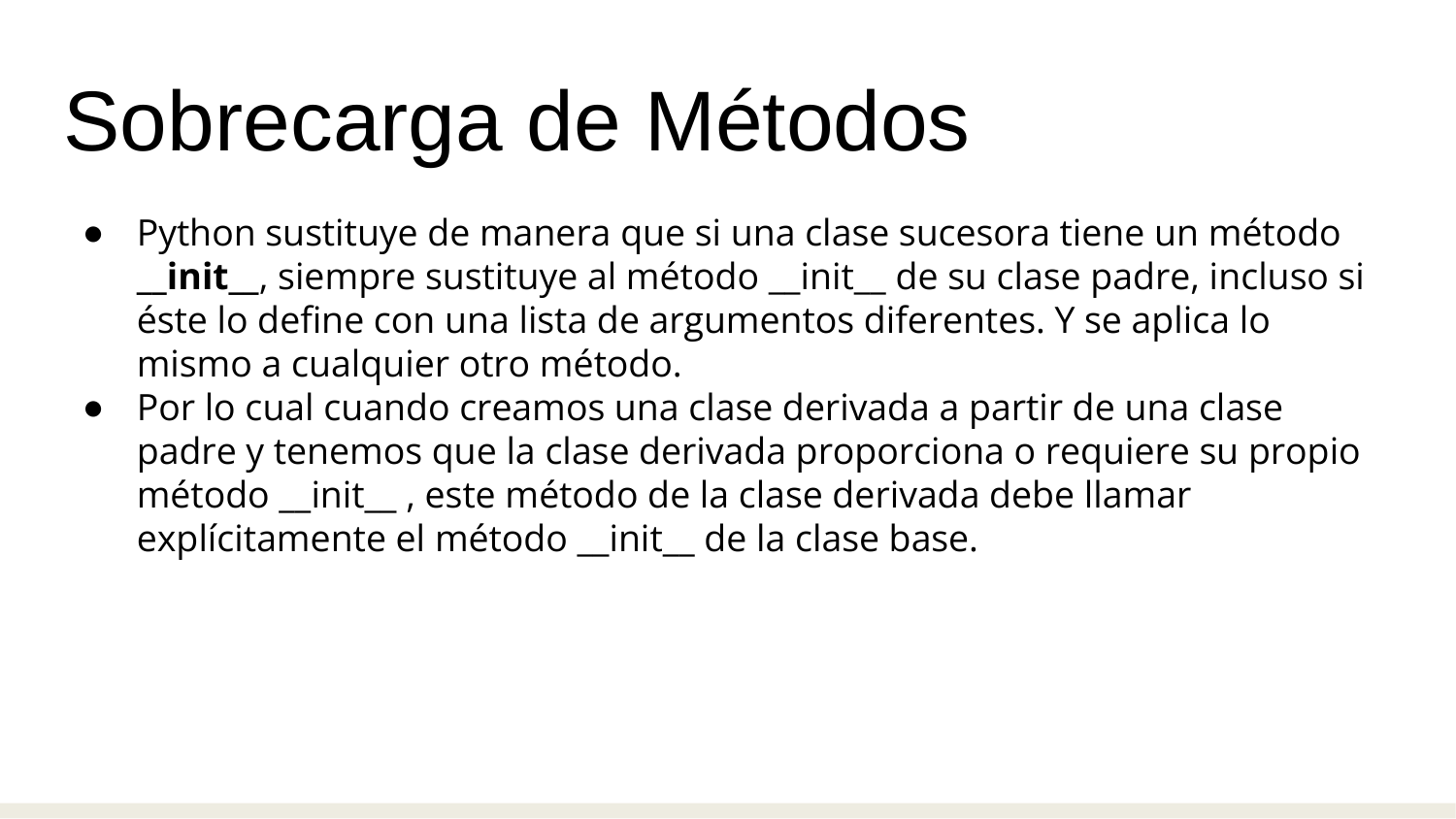

Sobrecarga de Métodos
Python sustituye de manera que si una clase sucesora tiene un método __init__, siempre sustituye al método __init__ de su clase padre, incluso si éste lo define con una lista de argumentos diferentes. Y se aplica lo mismo a cualquier otro método.
Por lo cual cuando creamos una clase derivada a partir de una clase padre y tenemos que la clase derivada proporciona o requiere su propio método __init__ , este método de la clase derivada debe llamar explícitamente el método __init__ de la clase base.